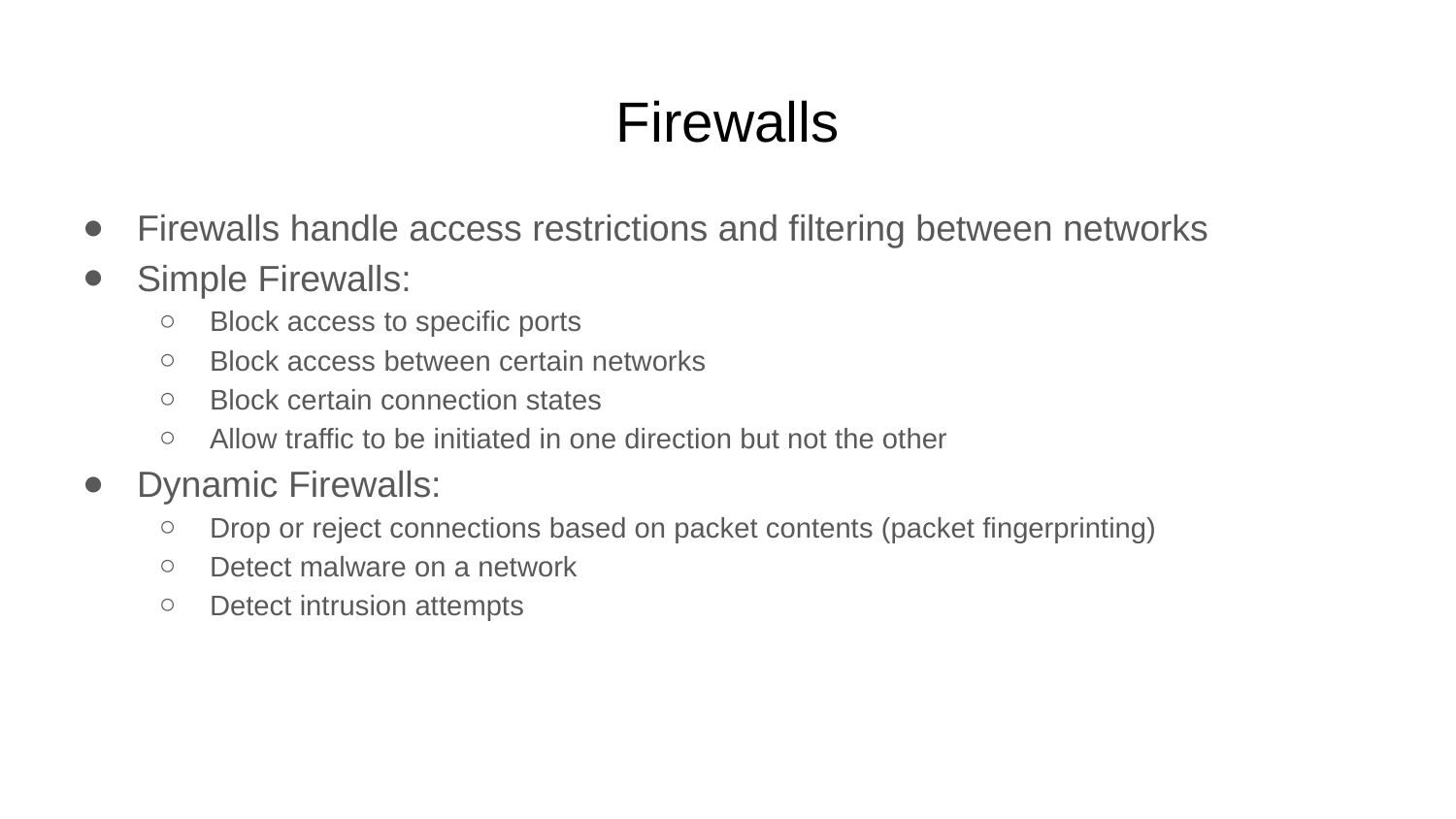

# Firewalls
Firewalls handle access restrictions and filtering between networks
Simple Firewalls:
Block access to specific ports
Block access between certain networks
Block certain connection states
Allow traffic to be initiated in one direction but not the other
Dynamic Firewalls:
Drop or reject connections based on packet contents (packet fingerprinting)
Detect malware on a network
Detect intrusion attempts